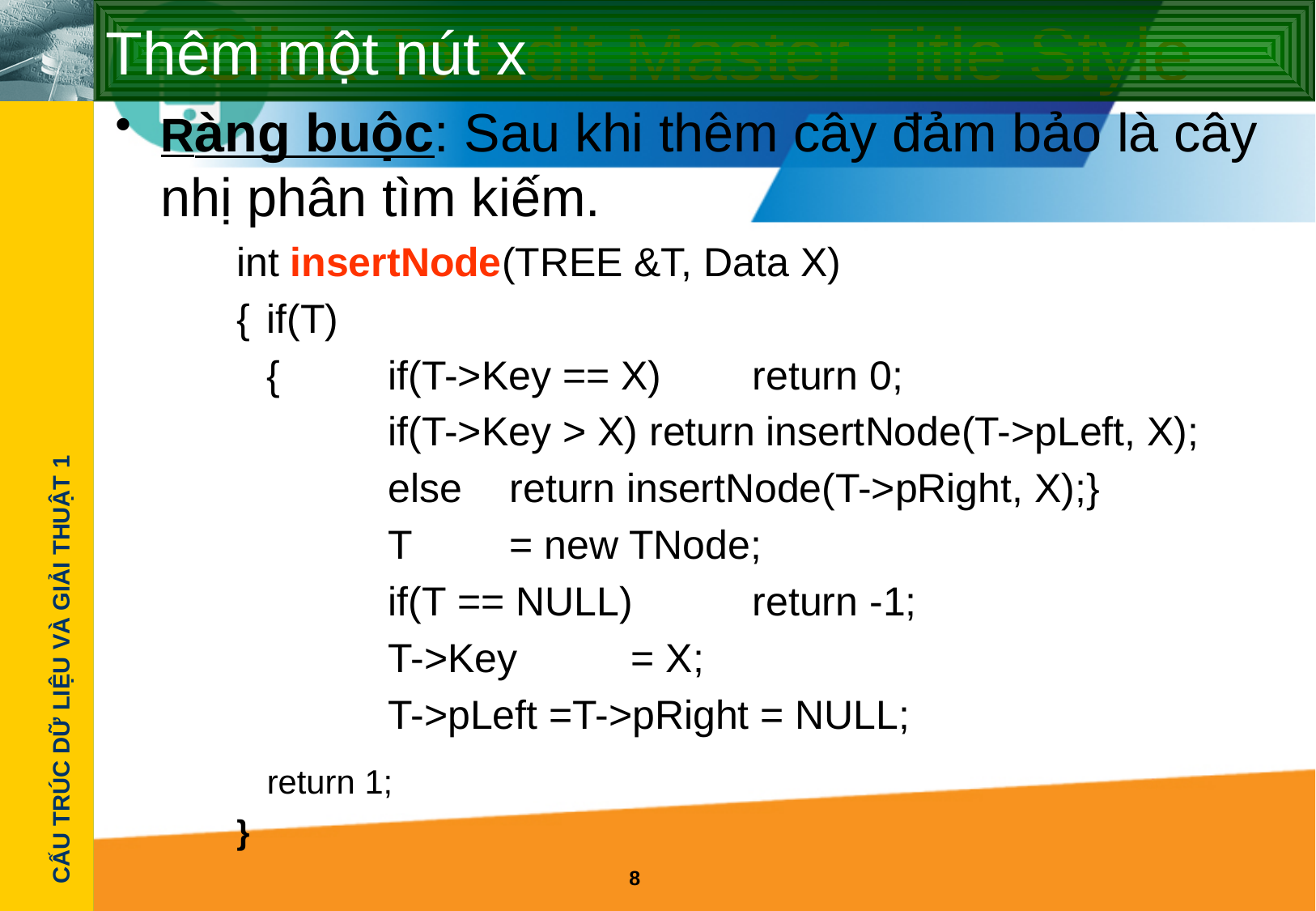

# Thêm một nút x
Ràng buộc: Sau khi thêm cây đảm bảo là cây nhị phân tìm kiếm.
int insertNode(TREE &T, Data X)
{	if(T)
	{	if(T->Key == X)	return 0;
		if(T->Key > X) return insertNode(T->pLeft, X);
		else	return insertNode(T->pRight, X);}
		T	= new TNode;
		if(T == NULL)	return -1;
		T->Key	= X;
		T->pLeft =T->pRight = NULL;
	return 1;
}